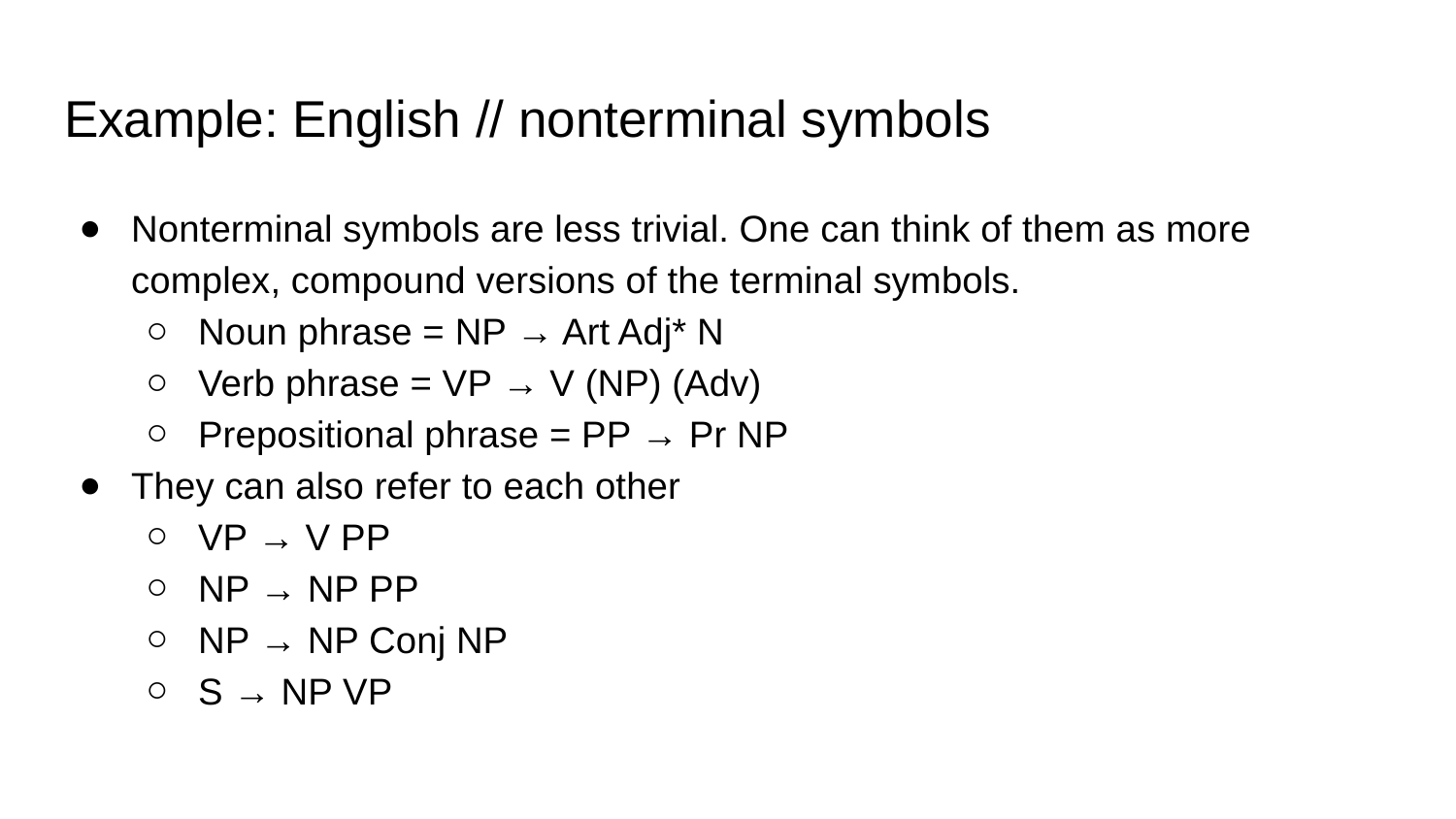

# Example: English // nonterminal symbols
Nonterminal symbols are less trivial. One can think of them as more complex, compound versions of the terminal symbols.
Noun phrase = NP → Art Adj* N
Verb phrase = VP → V (NP) (Adv)
Prepositional phrase = PP → Pr NP
They can also refer to each other
VP → V PP
NP → NP PP
NP → NP Conj NP
S → NP VP